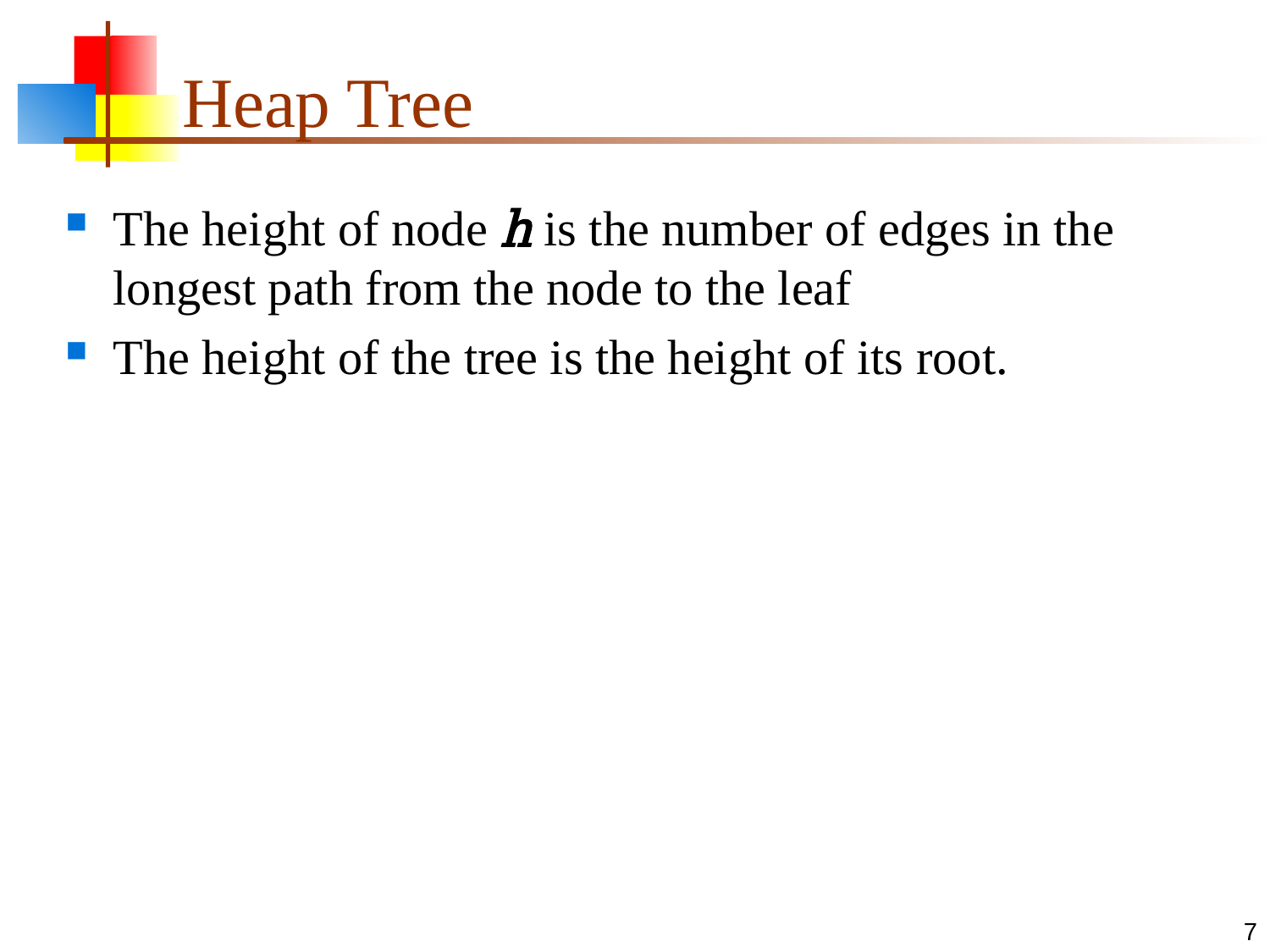

# Heap Tree
The height of node h is the number of edges in the longest path from the node to the leaf
The height of the tree is the height of its root.

7